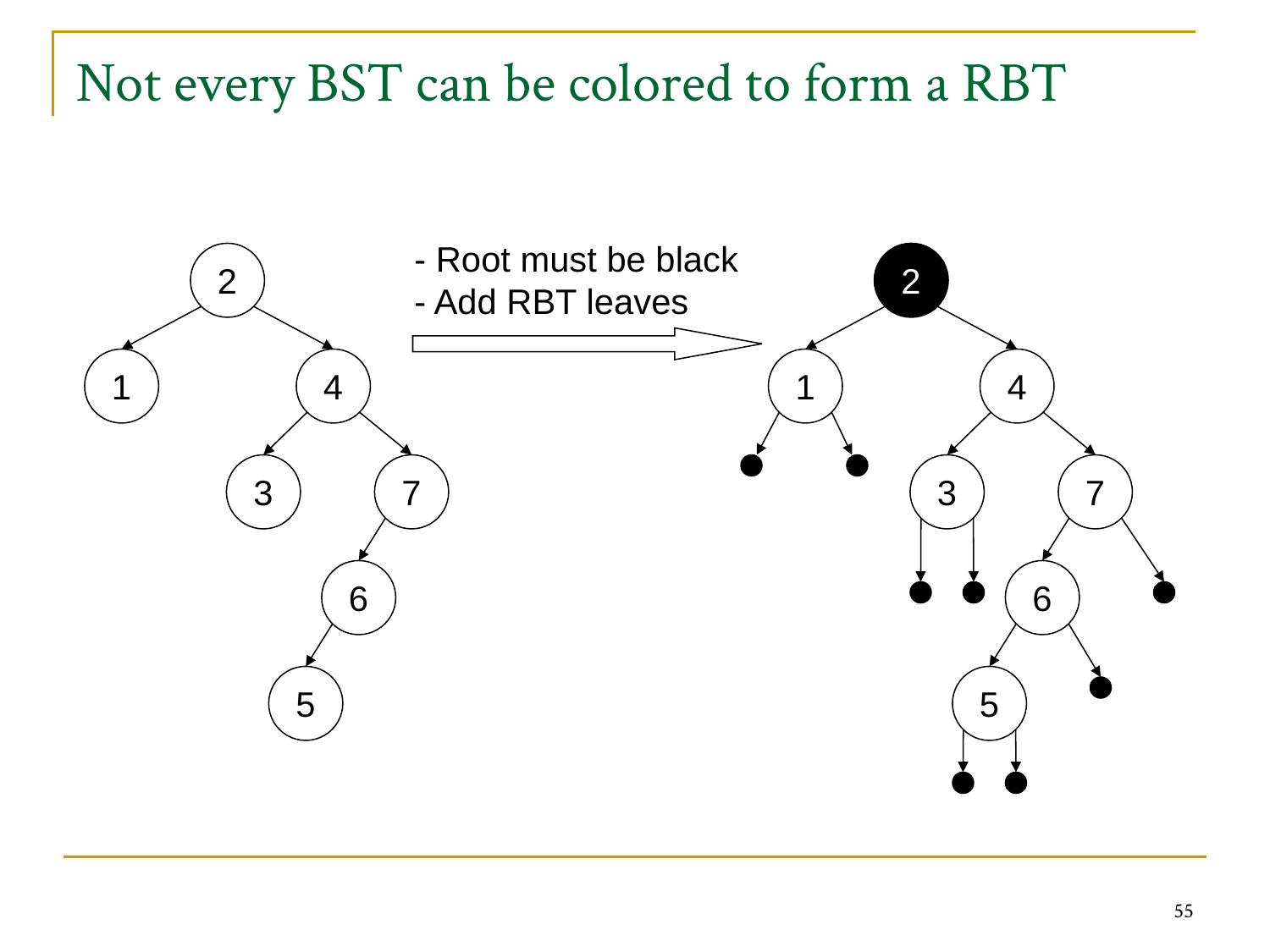

# Not every BST can be colored to form a RBT
- Root must be black
- Add RBT leaves

2

2

1

4

1

4

3

7

3

7

6

6

5

5

55